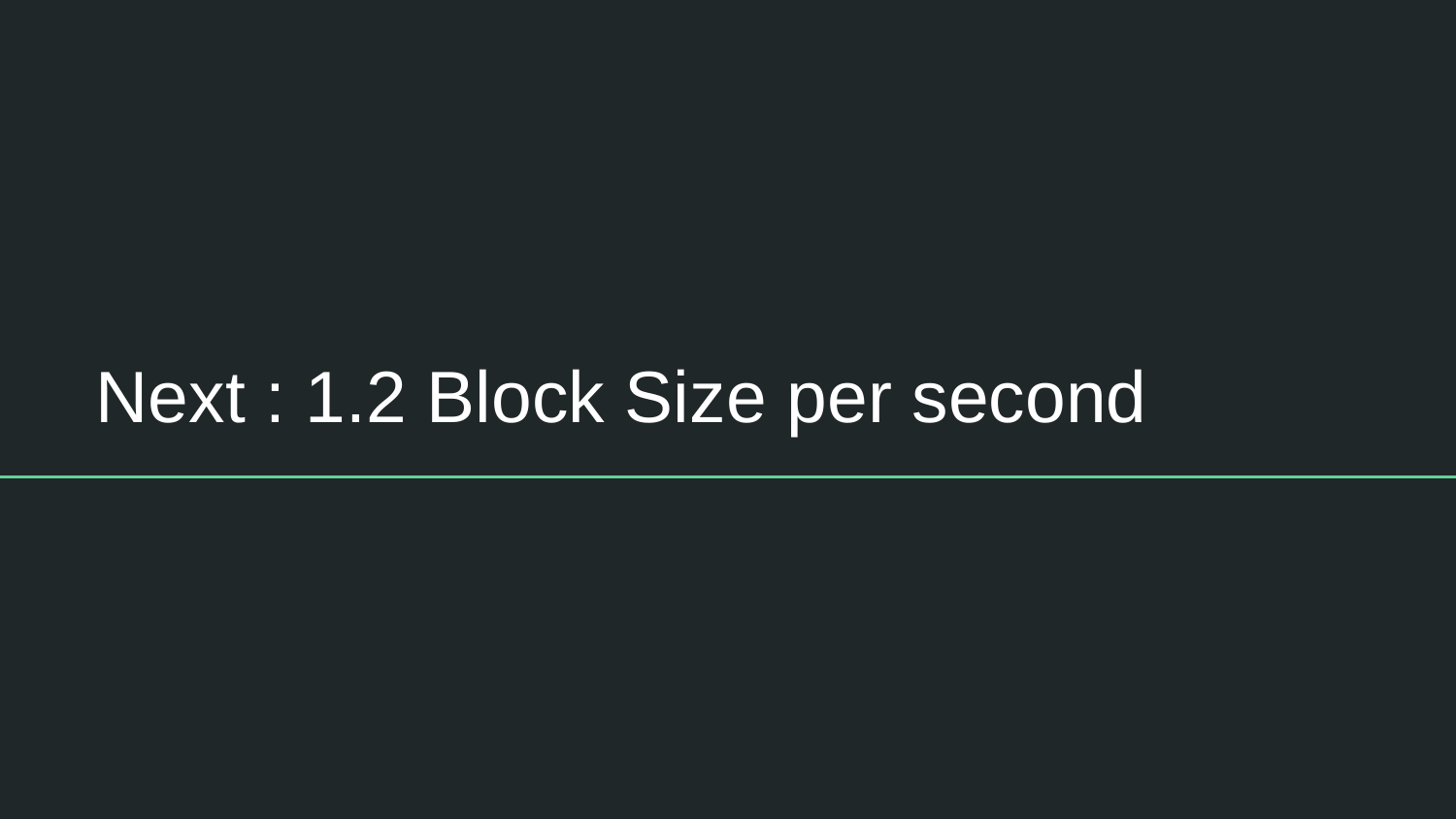

# Next : 1.2 Block Size per second